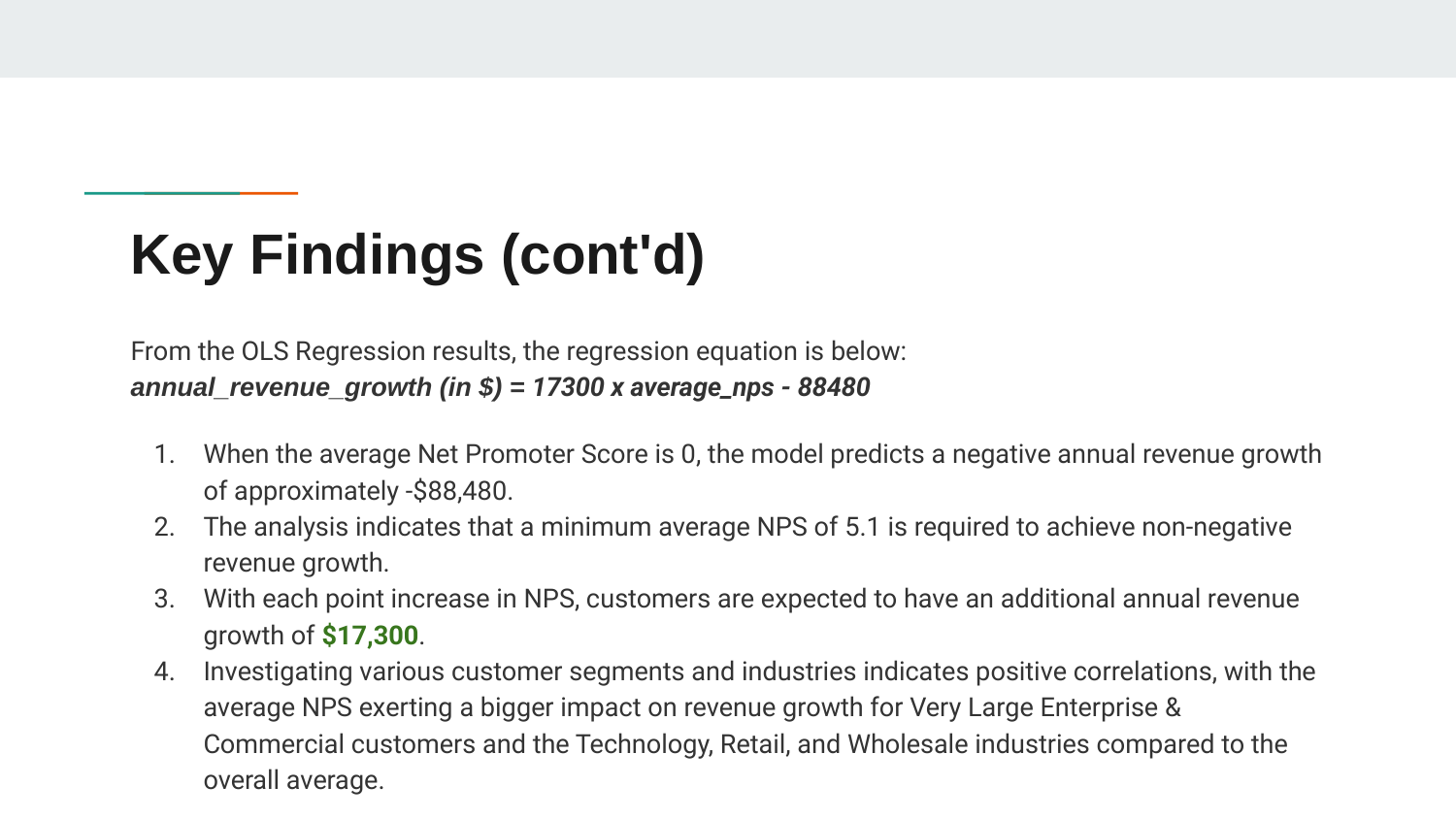

# Key Findings (cont'd)
From the OLS Regression results, the regression equation is below:
annual_revenue_growth (in $) = 17300 x average_nps - 88480
When the average Net Promoter Score is 0, the model predicts a negative annual revenue growth of approximately -$88,480.
The analysis indicates that a minimum average NPS of 5.1 is required to achieve non-negative revenue growth.
With each point increase in NPS, customers are expected to have an additional annual revenue growth of $17,300.
Investigating various customer segments and industries indicates positive correlations, with the average NPS exerting a bigger impact on revenue growth for Very Large Enterprise & Commercial customers and the Technology, Retail, and Wholesale industries compared to the overall average.